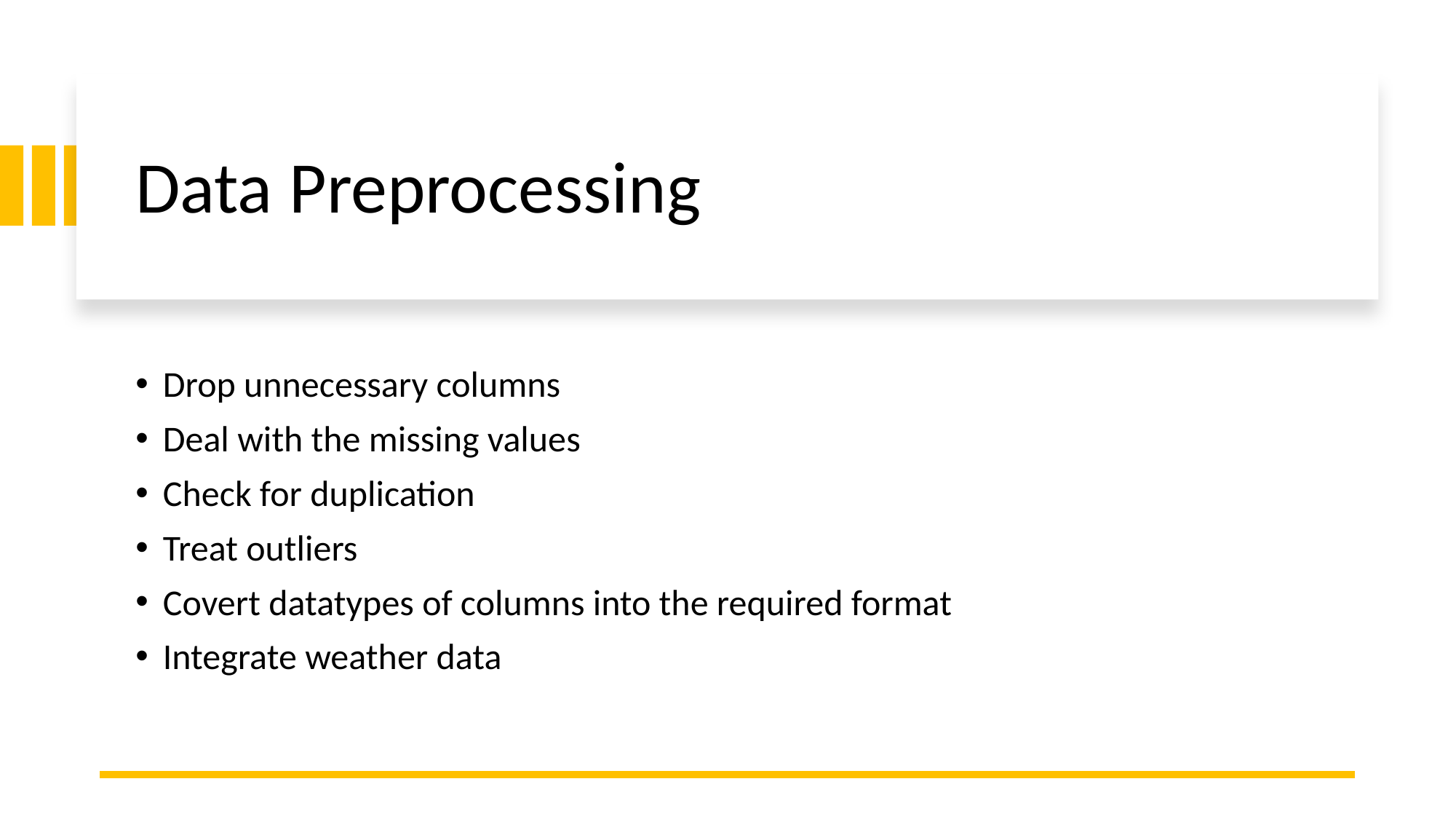

# Data Preprocessing

Drop unnecessary columns
Deal with the missing values
Check for duplication
Treat outliers
Covert datatypes of columns into the required format
Integrate weather data